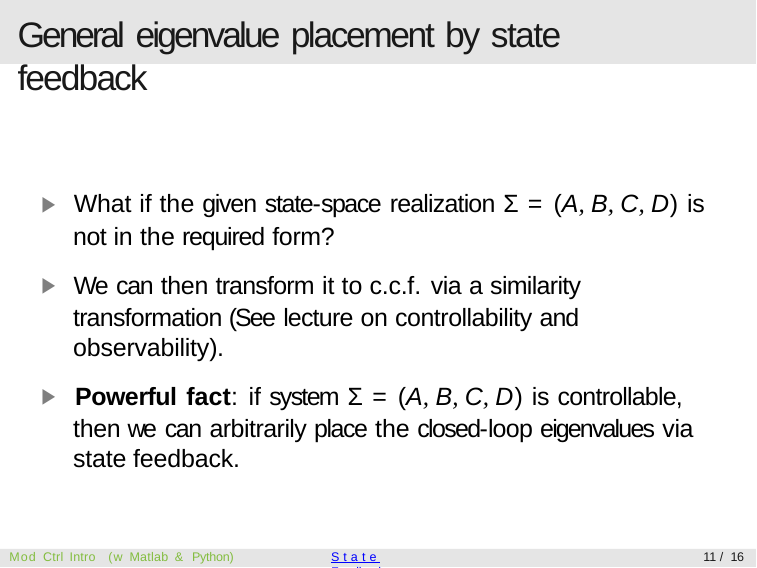

# General eigenvalue placement by state feedback
▶ What if the given state-space realization Σ = (A, B, C, D) is not in the required form?
▶ We can then transform it to c.c.f. via a similarity transformation (See lecture on controllability and observability).
▶ Powerful fact: if system Σ = (A, B, C, D) is controllable, then we can arbitrarily place the closed-loop eigenvalues via state feedback.
Mod Ctrl Intro (w Matlab & Python)
State Feedback
11 / 16